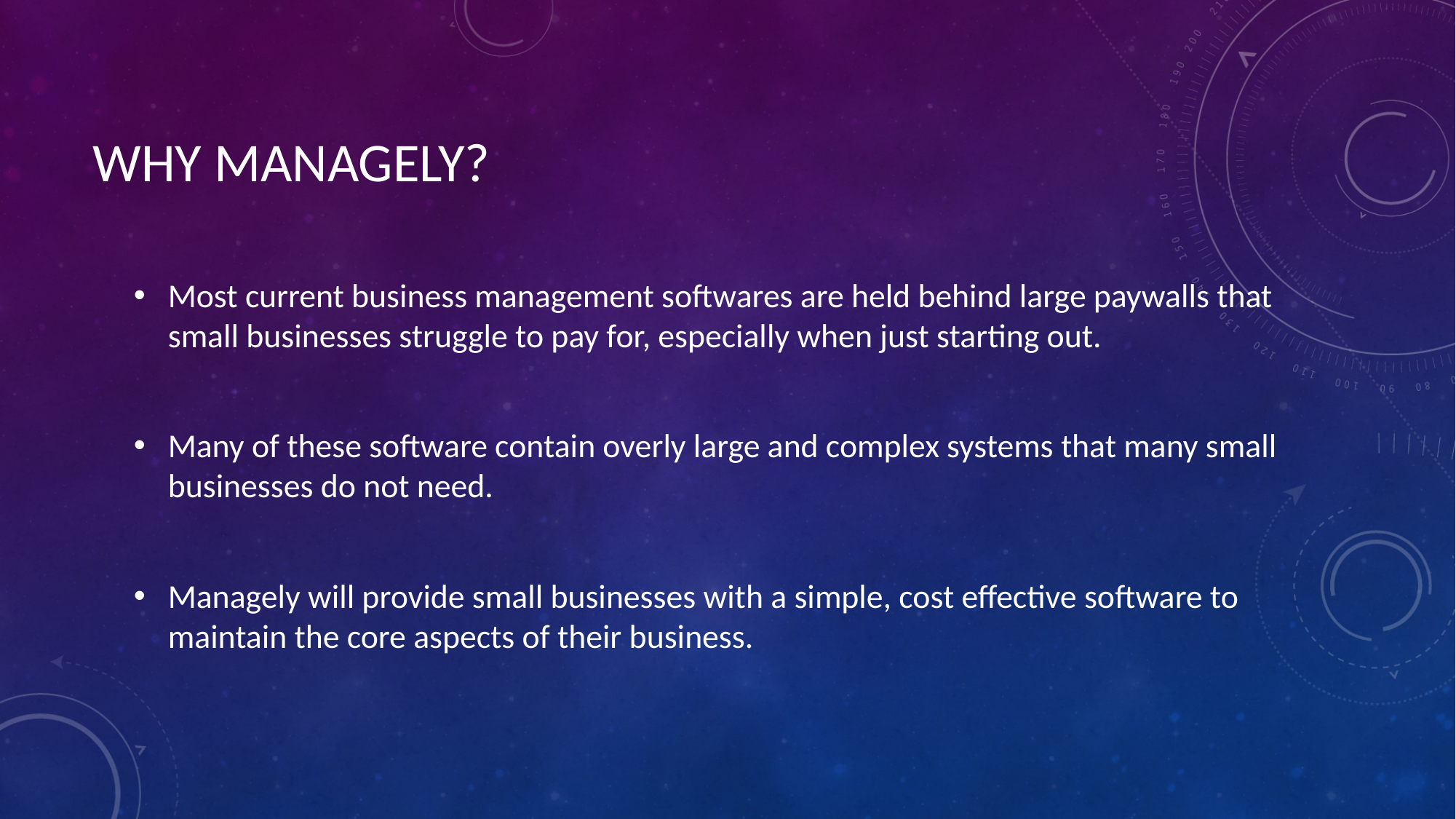

# Why managely?
Most current business management softwares are held behind large paywalls that small businesses struggle to pay for, especially when just starting out.

Many of these software contain overly large and complex systems that many small businesses do not need.

Managely will provide small businesses with a simple, cost effective software to maintain the core aspects of their business.